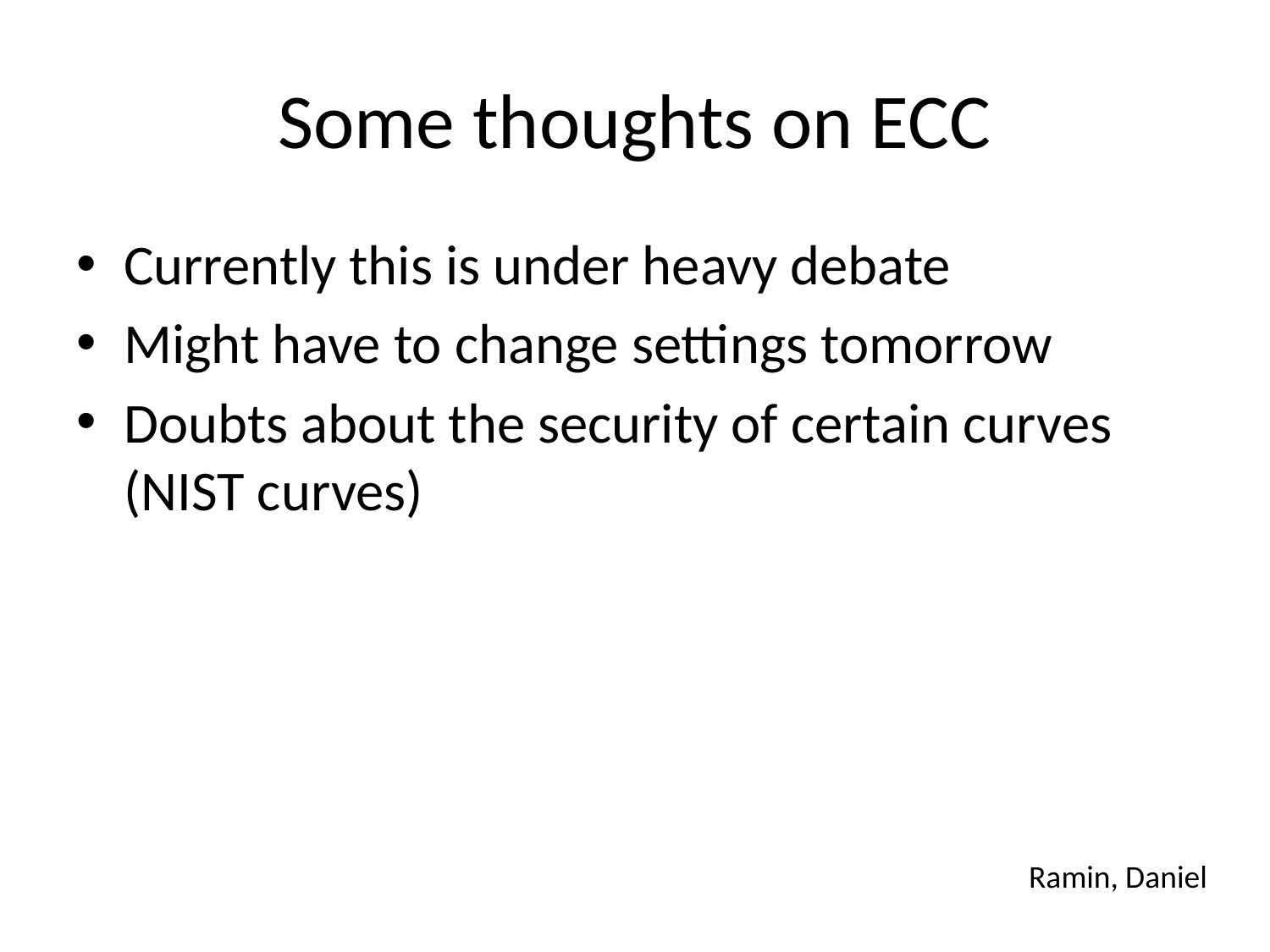

# Some thoughts on ECC
Currently this is under heavy debate
Might have to change settings tomorrow
Doubts about the security of certain curves (NIST curves)

Ramin, Daniel